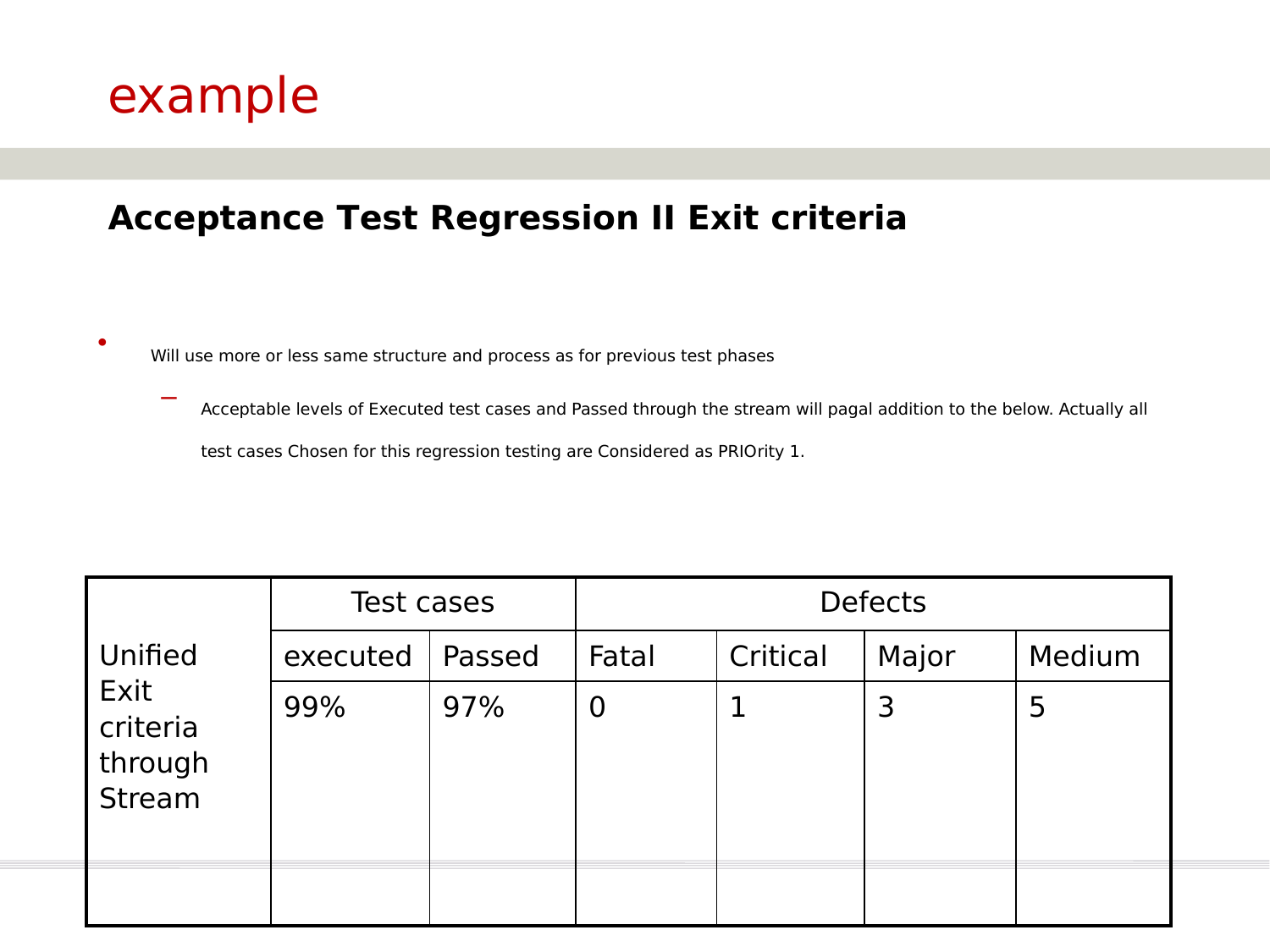

# example
Acceptance Test Regression II Exit criteria
Will use more or less same structure and process as for previous test phases
Acceptable levels of Executed test cases and Passed through the stream will pagal addition to the below. Actually all test cases Chosen for this regression testing are Considered as PRIOrity 1.

| Unified Exit criteria through Stream | Test cases |  | Defects |  |  |  |
| --- | --- | --- | --- | --- | --- | --- |
|  | executed | Passed | Fatal | Critical | Major | Medium |
|  | 99% | 97% | 0 | 1 | 3 | 5 |